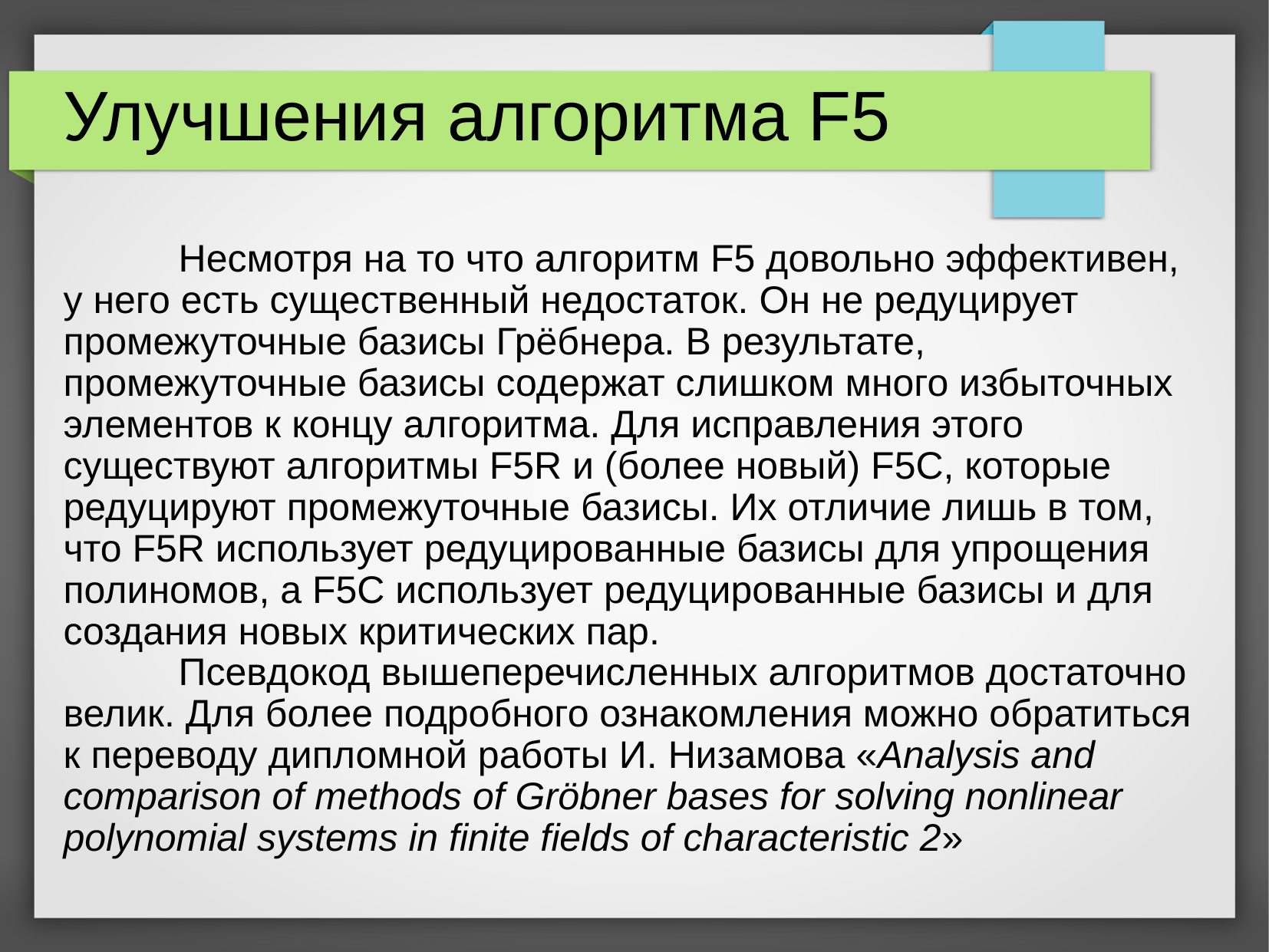

# Улучшения алгоритма F5
	Несмотря на то что алгоритм F5 довольно эффективен, у него есть существенный недостаток. Он не редуцирует промежуточные базисы Грёбнера. В результате, промежуточные базисы содержат слишком много избыточных элементов к концу алгоритма. Для исправления этого существуют алгоритмы F5R и (более новый) F5C, которые редуцируют промежуточные базисы. Их отличие лишь в том, что F5R использует редуцированные базисы для упрощения полиномов, а F5C использует редуцированные базисы и для создания новых критических пар.
	Псевдокод вышеперечисленных алгоритмов достаточно велик. Для более подробного ознакомления можно обратиться к переводу дипломной работы И. Низамова «Analysis and comparison of methods of Gröbner bases for solving nonlinear polynomial systems in finite fields of characteristic 2»